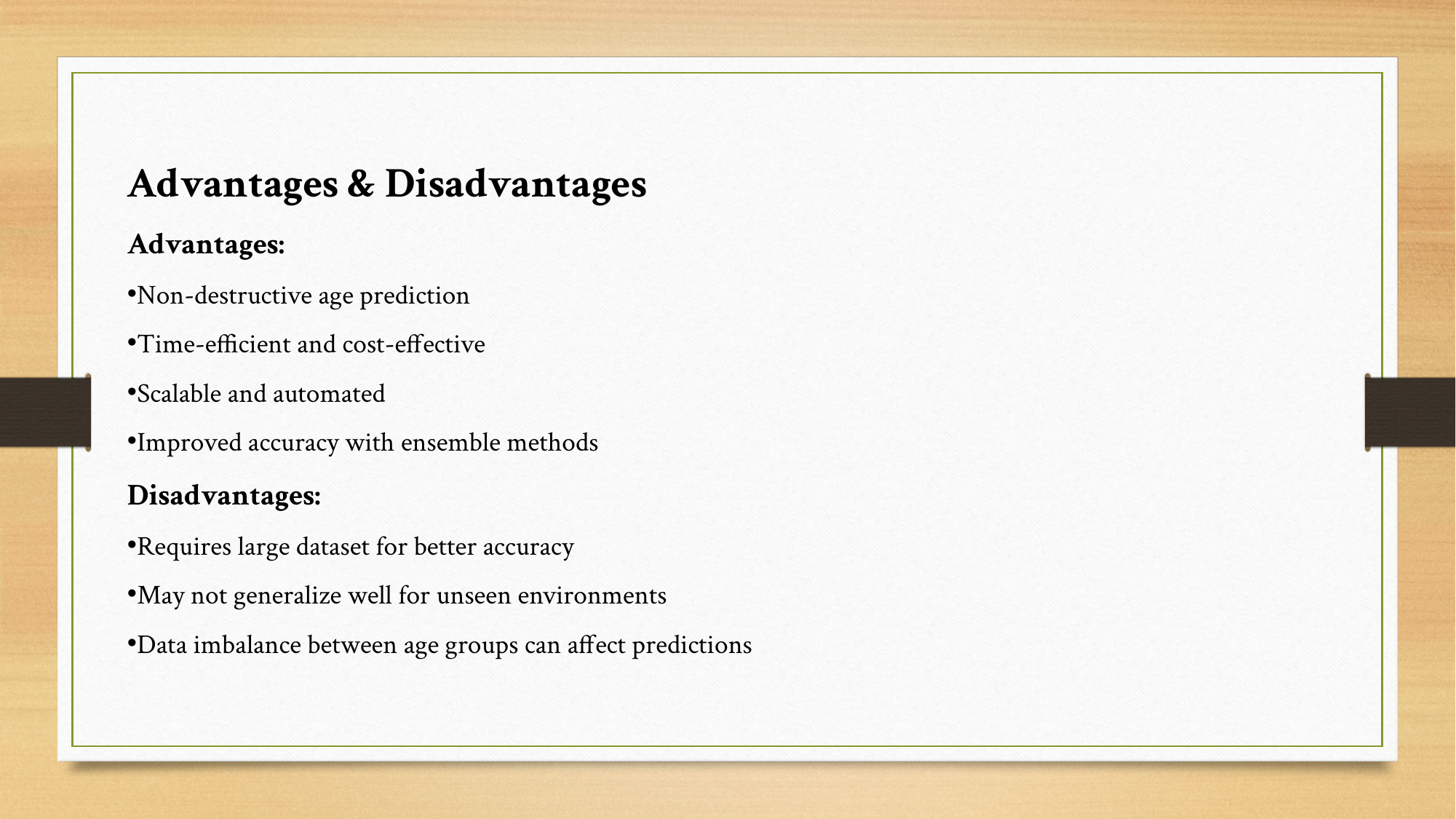

Advantages & Disadvantages
Advantages:
Non-destructive age prediction
Time-efficient and cost-effective
Scalable and automated
Improved accuracy with ensemble methods
Disadvantages:
Requires large dataset for better accuracy
May not generalize well for unseen environments
Data imbalance between age groups can affect predictions